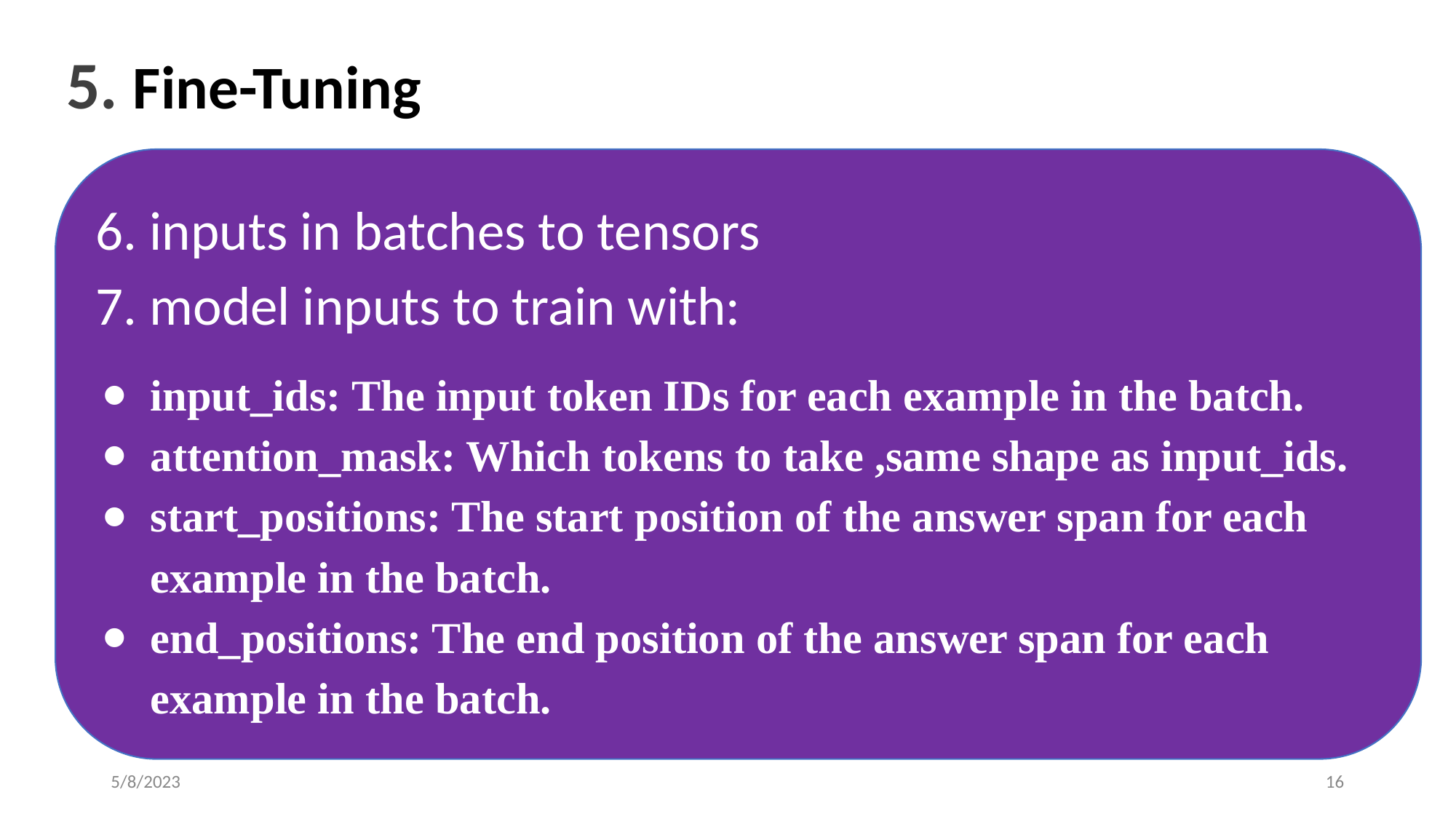

5. Fine-Tuning
6. inputs in batches to tensors
7. model inputs to train with:
input_ids: The input token IDs for each example in the batch.
attention_mask: Which tokens to take ,same shape as input_ids.
start_positions: The start position of the answer span for each example in the batch.
end_positions: The end position of the answer span for each example in the batch.
5/8/2023
16